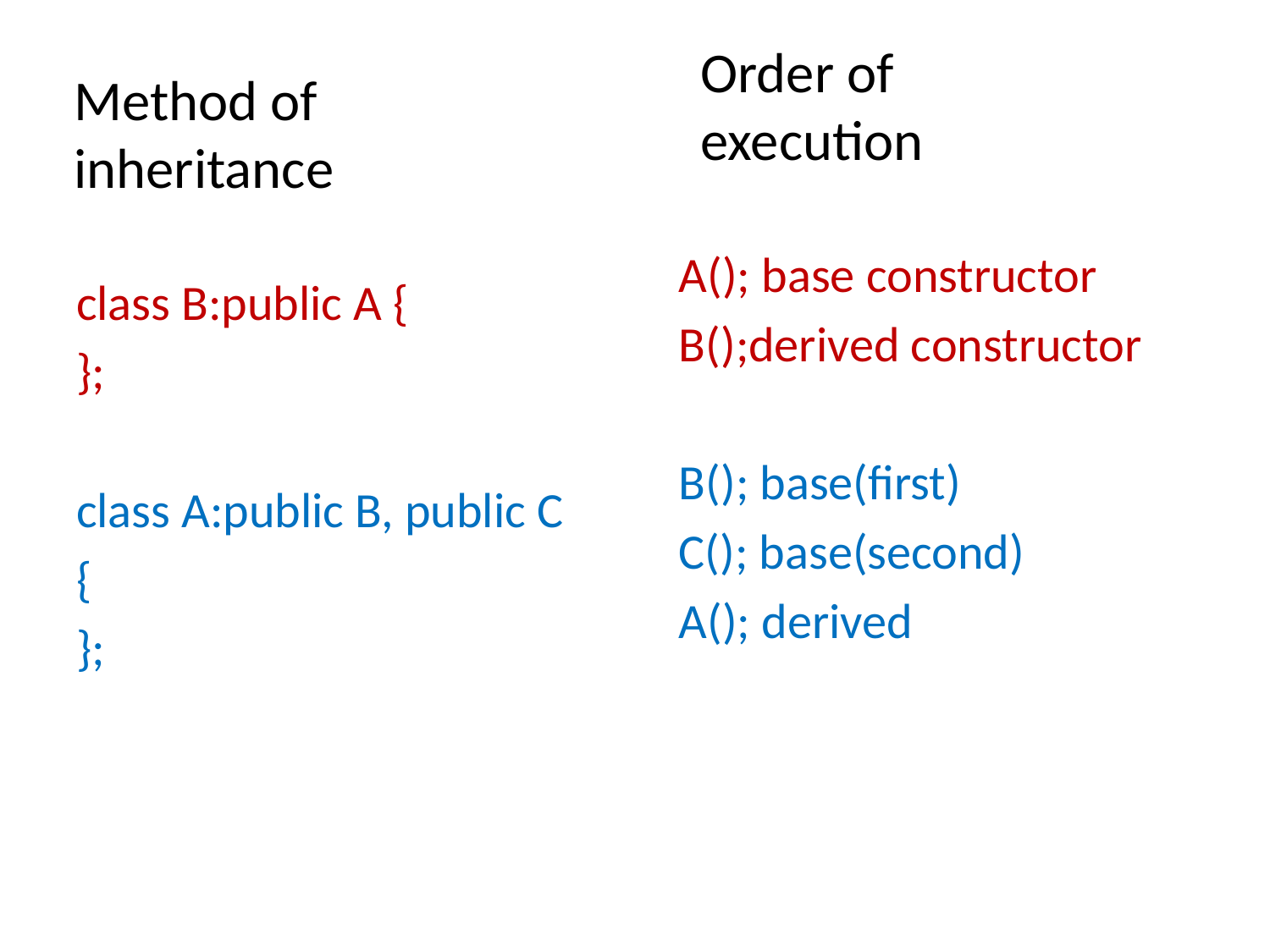

Order of execution

Method of inheritance
A(); base constructor
B();derived constructor

B(); base(first)
C(); base(second)
A(); derived

class B:public A {
};

class A:public B, public C
{
};